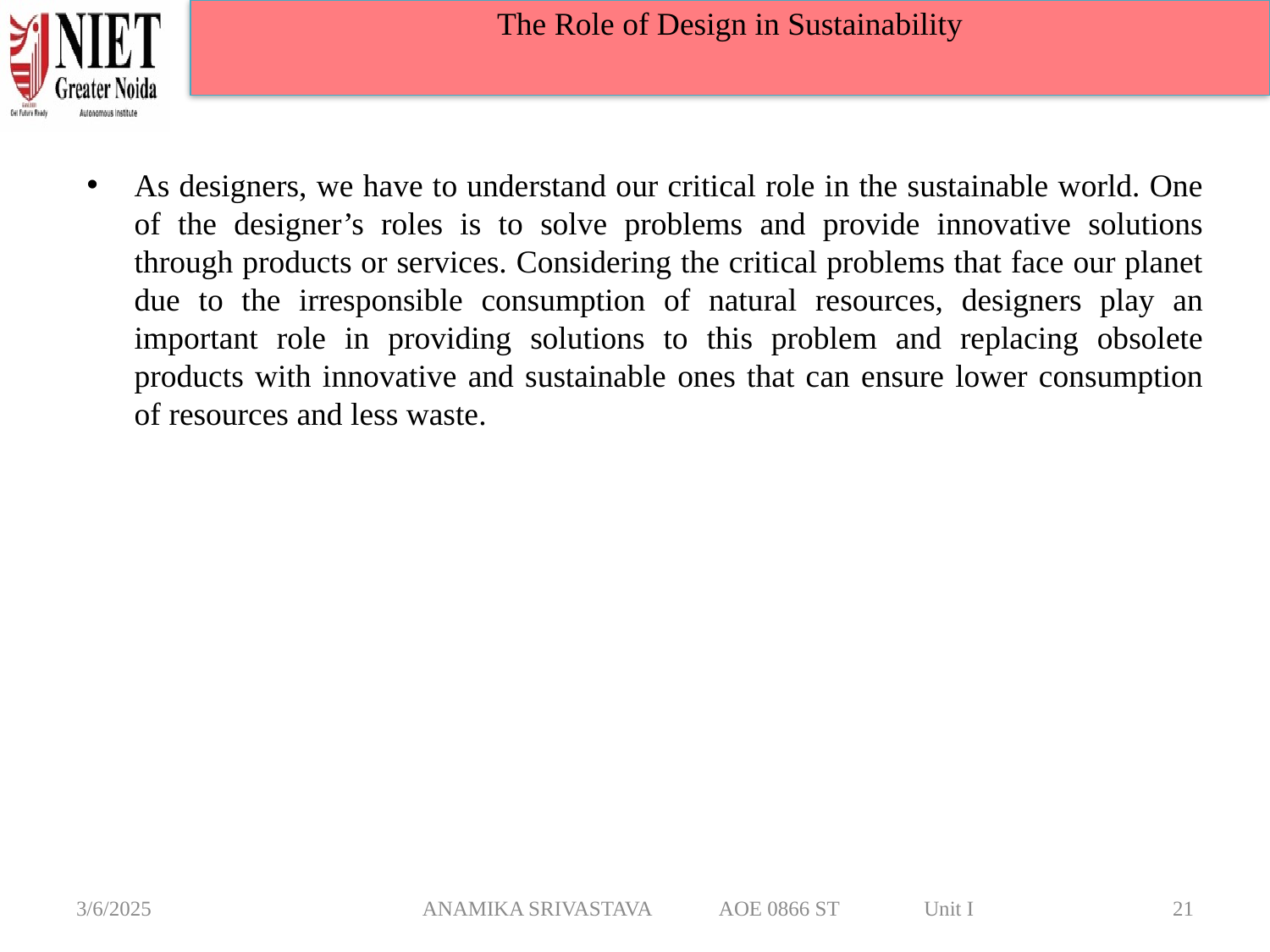

The Role of Design in Sustainability

As designers, we have to understand our critical role in the sustainable world. One of the designer’s roles is to solve problems and provide innovative solutions through products or services. Considering the critical problems that face our planet due to the irresponsible consumption of natural resources, designers play an important role in providing solutions to this problem and replacing obsolete products with innovative and sustainable ones that can ensure lower consumption of resources and less waste.
3/6/2025
ANAMIKA SRIVASTAVA             AOE 0866 ST                Unit I
21